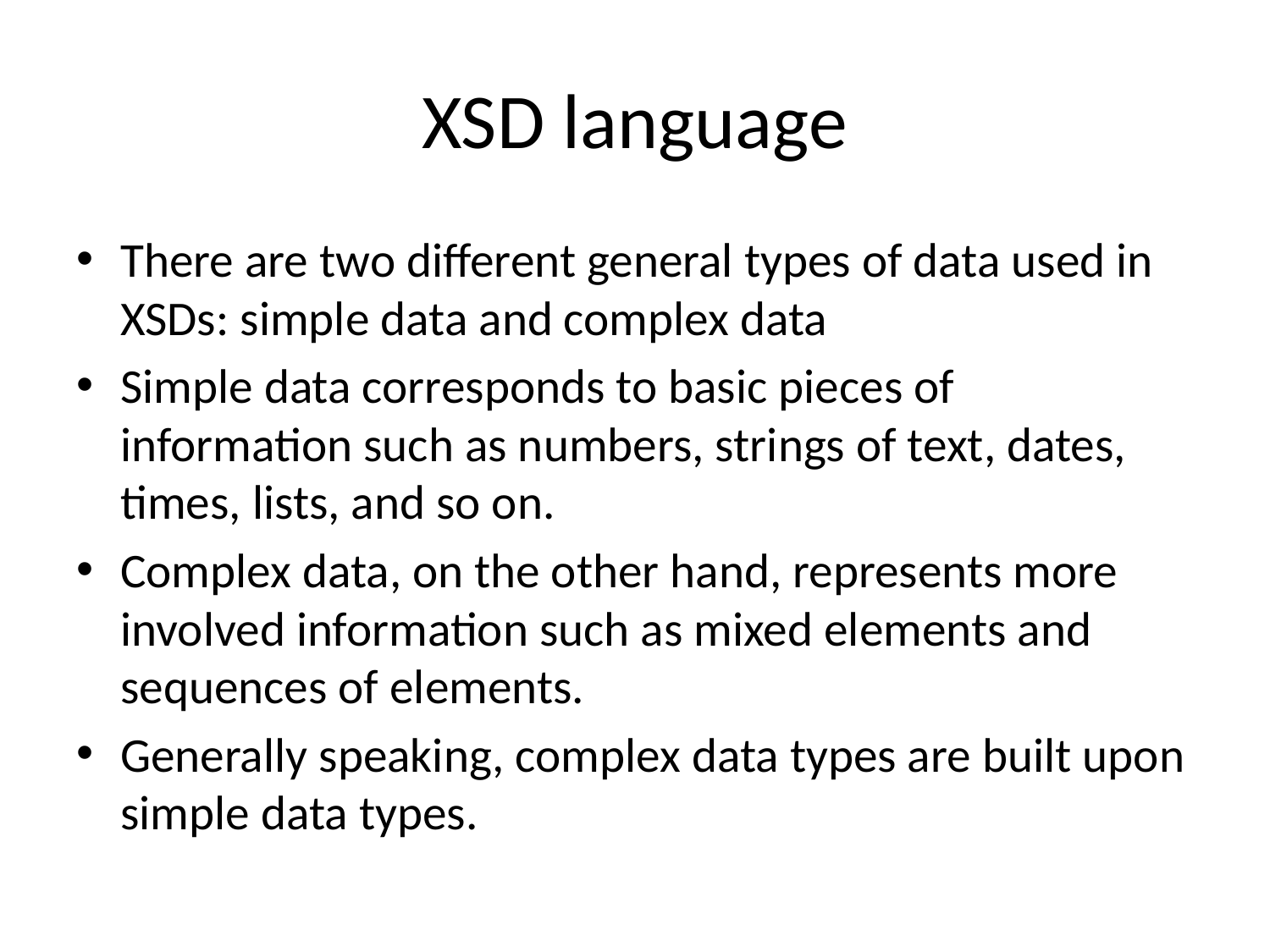

# XSD language
There are two different general types of data used in XSDs: simple data and complex data
Simple data corresponds to basic pieces of information such as numbers, strings of text, dates, times, lists, and so on.
Complex data, on the other hand, represents more involved information such as mixed elements and sequences of elements.
Generally speaking, complex data types are built upon simple data types.